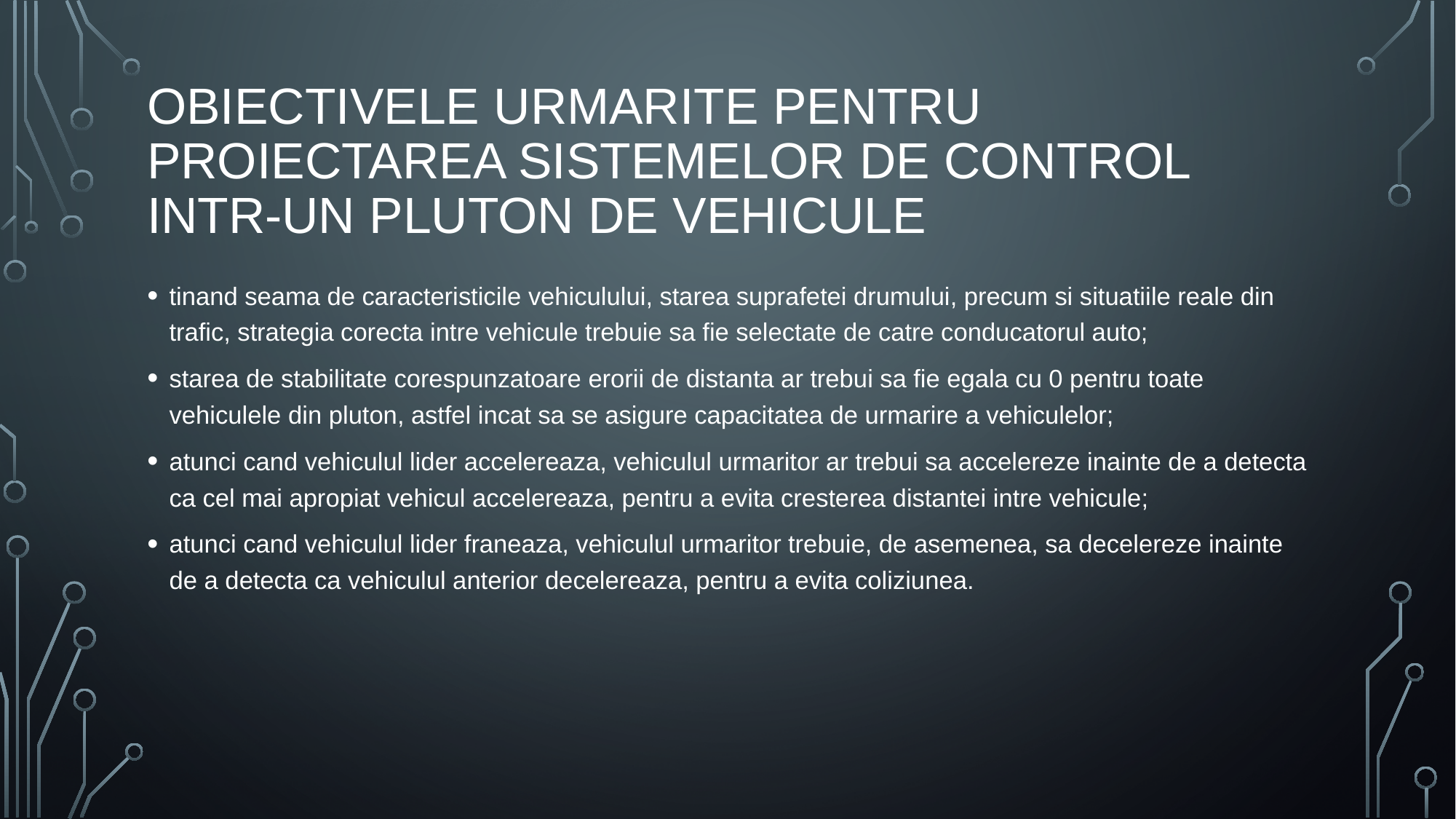

# Obiectivele urmarite pentru proiectarea sistemelor de control intr-un pluton de vehicule
tinand seama de caracteristicile vehiculului, starea suprafetei drumului, precum si situatiile reale din trafic, strategia corecta intre vehicule trebuie sa fie selectate de catre conducatorul auto;
starea de stabilitate corespunzatoare erorii de distanta ar trebui sa fie egala cu 0 pentru toate vehiculele din pluton, astfel incat sa se asigure capacitatea de urmarire a vehiculelor;
atunci cand vehiculul lider accelereaza, vehiculul urmaritor ar trebui sa accelereze inainte de a detecta ca cel mai apropiat vehicul accelereaza, pentru a evita cresterea distantei intre vehicule;
atunci cand vehiculul lider franeaza, vehiculul urmaritor trebuie, de asemenea, sa decelereze inainte de a detecta ca vehiculul anterior decelereaza, pentru a evita coliziunea.